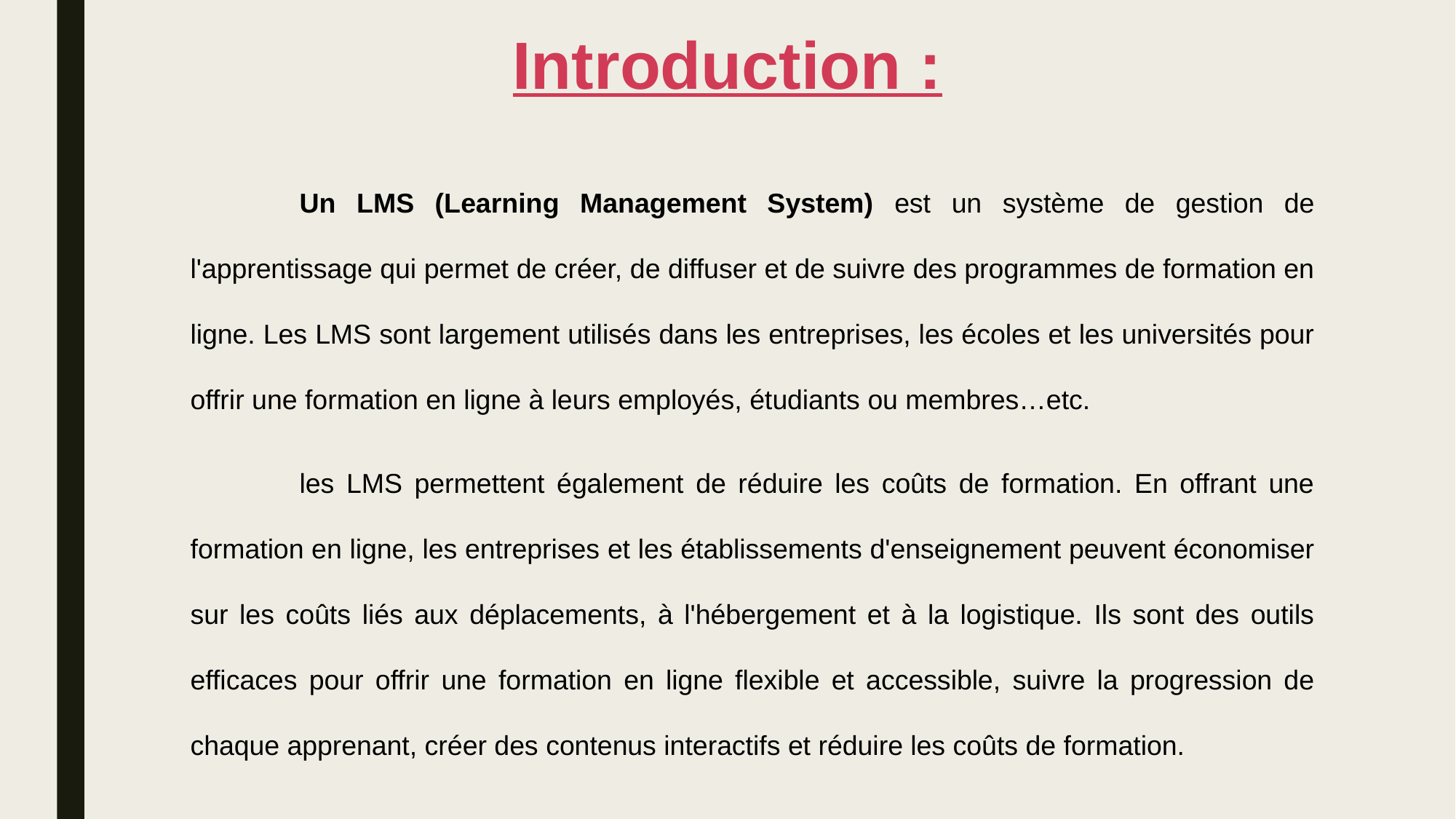

# Introduction :
	Un LMS (Learning Management System) est un système de gestion de l'apprentissage qui permet de créer, de diffuser et de suivre des programmes de formation en ligne. Les LMS sont largement utilisés dans les entreprises, les écoles et les universités pour offrir une formation en ligne à leurs employés, étudiants ou membres…etc.
	les LMS permettent également de réduire les coûts de formation. En offrant une formation en ligne, les entreprises et les établissements d'enseignement peuvent économiser sur les coûts liés aux déplacements, à l'hébergement et à la logistique. Ils sont des outils efficaces pour offrir une formation en ligne flexible et accessible, suivre la progression de chaque apprenant, créer des contenus interactifs et réduire les coûts de formation.

	.